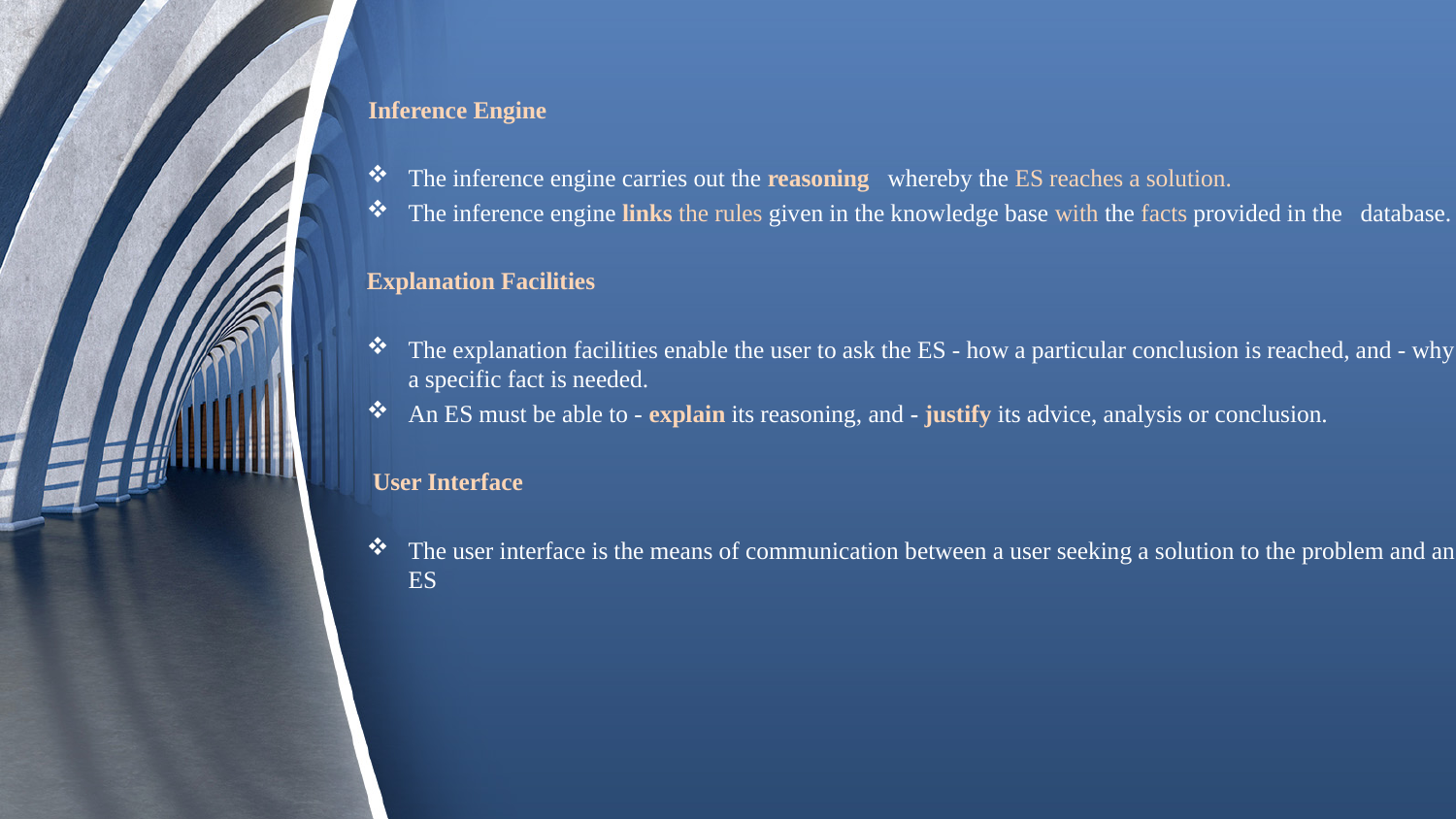

Inference Engine

The inference engine carries out the reasoning   whereby the ES reaches a solution.
The inference engine links the rules given in the knowledge base with the facts provided in the   database.

Explanation Facilities

The explanation facilities enable the user to ask the ES - how a particular conclusion is reached, and - why a specific fact is needed.
An ES must be able to - explain its reasoning, and - justify its advice, analysis or conclusion.

 User Interface

The user interface is the means of communication between a user seeking a solution to the problem and an ES